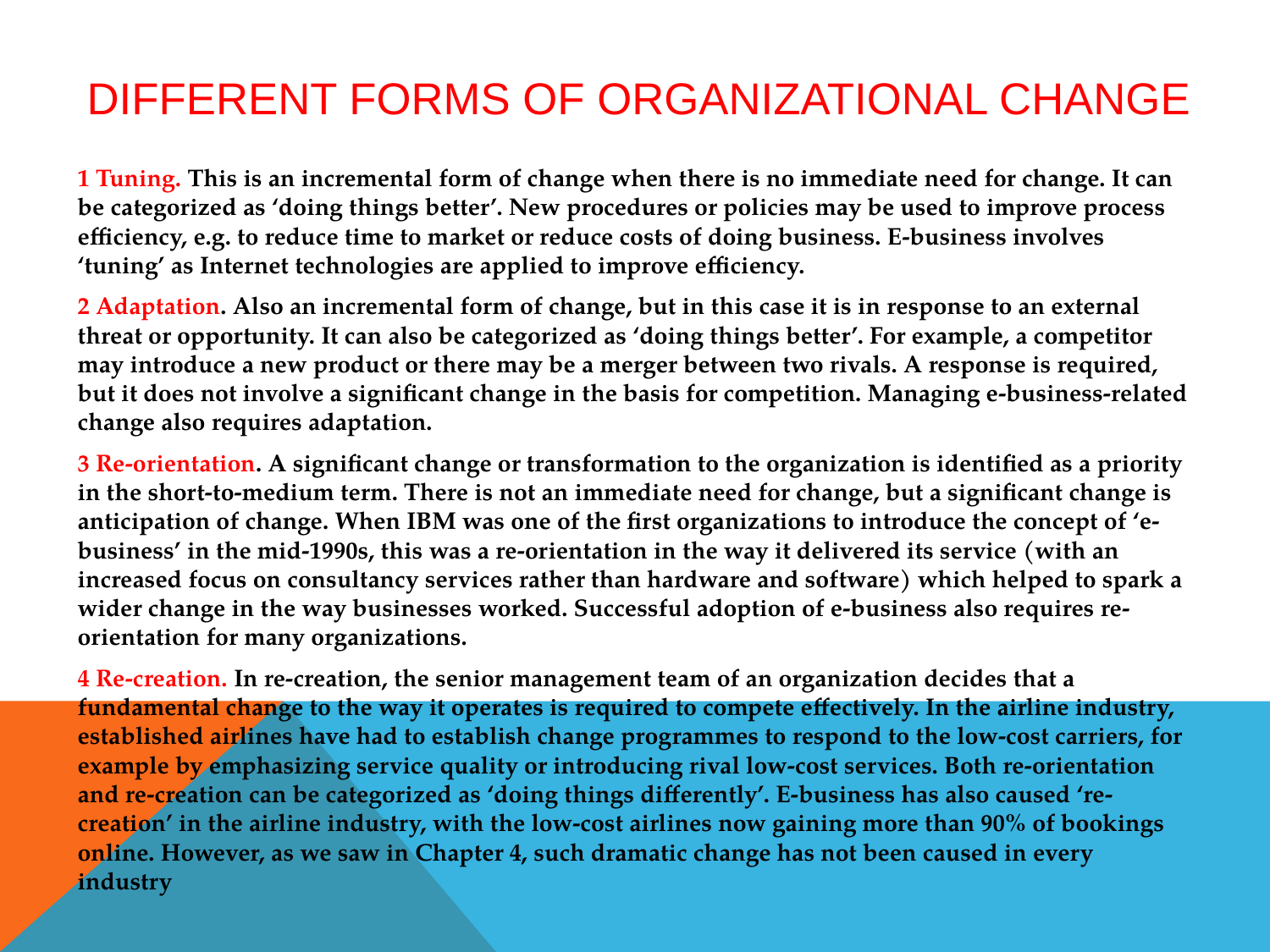

# Different forms of organizational change
1 Tuning. This is an incremental form of change when there is no immediate need for change. It can be categorized as ‘doing things better’. New procedures or policies may be used to improve process efficiency, e.g. to reduce time to market or reduce costs of doing business. E-business involves ‘tuning’ as Internet technologies are applied to improve efficiency.
2 Adaptation. Also an incremental form of change, but in this case it is in response to an external threat or opportunity. It can also be categorized as ‘doing things better’. For example, a competitor may introduce a new product or there may be a merger between two rivals. A response is required, but it does not involve a significant change in the basis for competition. Managing e-business-related change also requires adaptation.
3 Re-orientation. A significant change or transformation to the organization is identified as a priority in the short-to-medium term. There is not an immediate need for change, but a significant change is anticipation of change. When IBM was one of the first organizations to introduce the concept of ‘e-business’ in the mid-1990s, this was a re-orientation in the way it delivered its service (with an increased focus on consultancy services rather than hardware and software) which helped to spark a wider change in the way businesses worked. Successful adoption of e-business also requires re-orientation for many organizations.
4 Re-creation. In re-creation, the senior management team of an organization decides that a fundamental change to the way it operates is required to compete effectively. In the airline industry, established airlines have had to establish change programmes to respond to the low-cost carriers, for example by emphasizing service quality or introducing rival low-cost services. Both re-orientation and re-creation can be categorized as ‘doing things differently’. E-business has also caused ‘re-creation’ in the airline industry, with the low-cost airlines now gaining more than 90% of bookings online. However, as we saw in Chapter 4, such dramatic change has not been caused in every industry